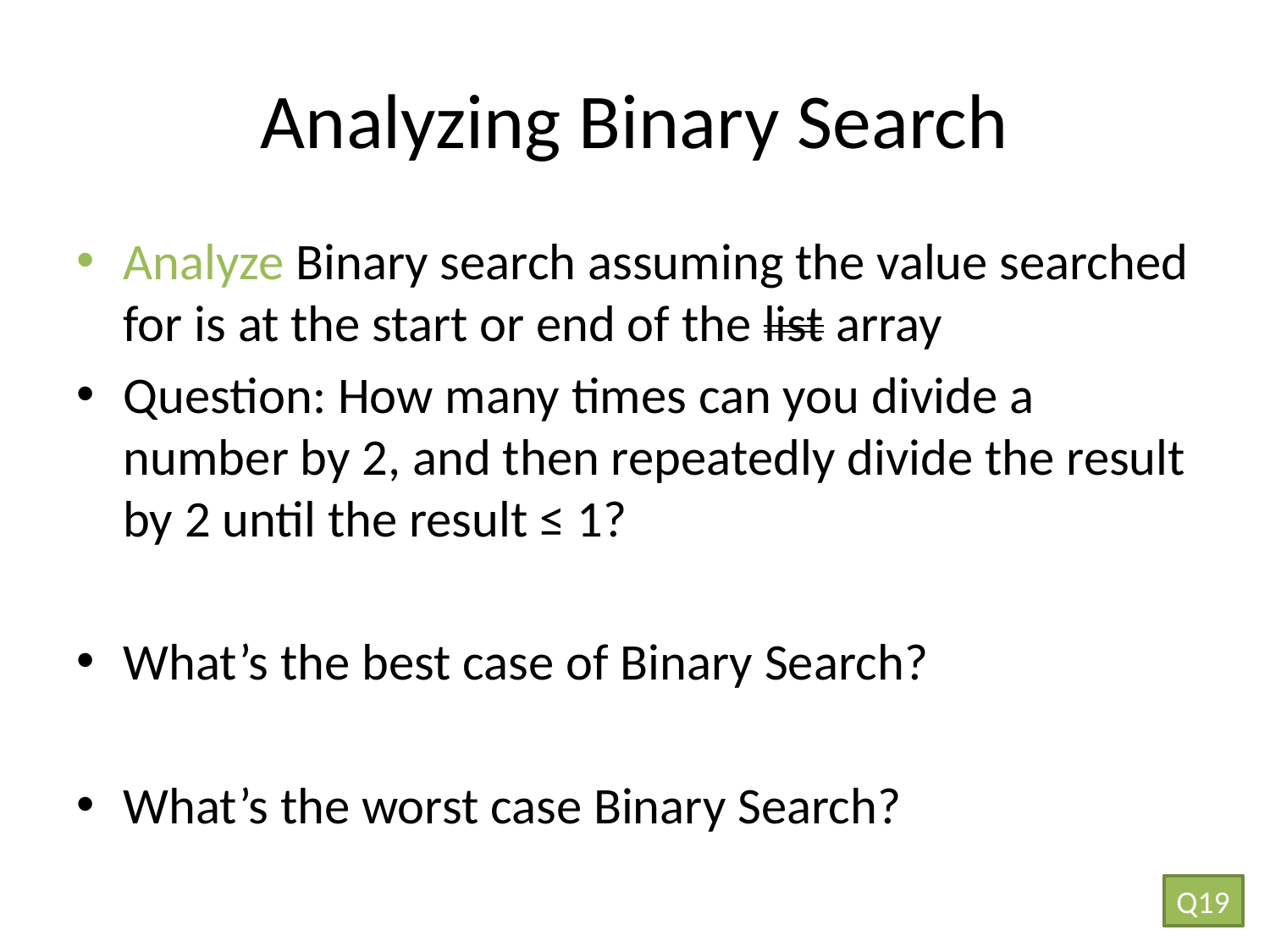

# Analyzing Binary Search
Analyze Binary search assuming the value searched for is at the start or end of the list array
Question: How many times can you divide a number by 2, and then repeatedly divide the result by 2 until the result ≤ 1?

What’s the best case of Binary Search?

What’s the worst case Binary Search?
Q19